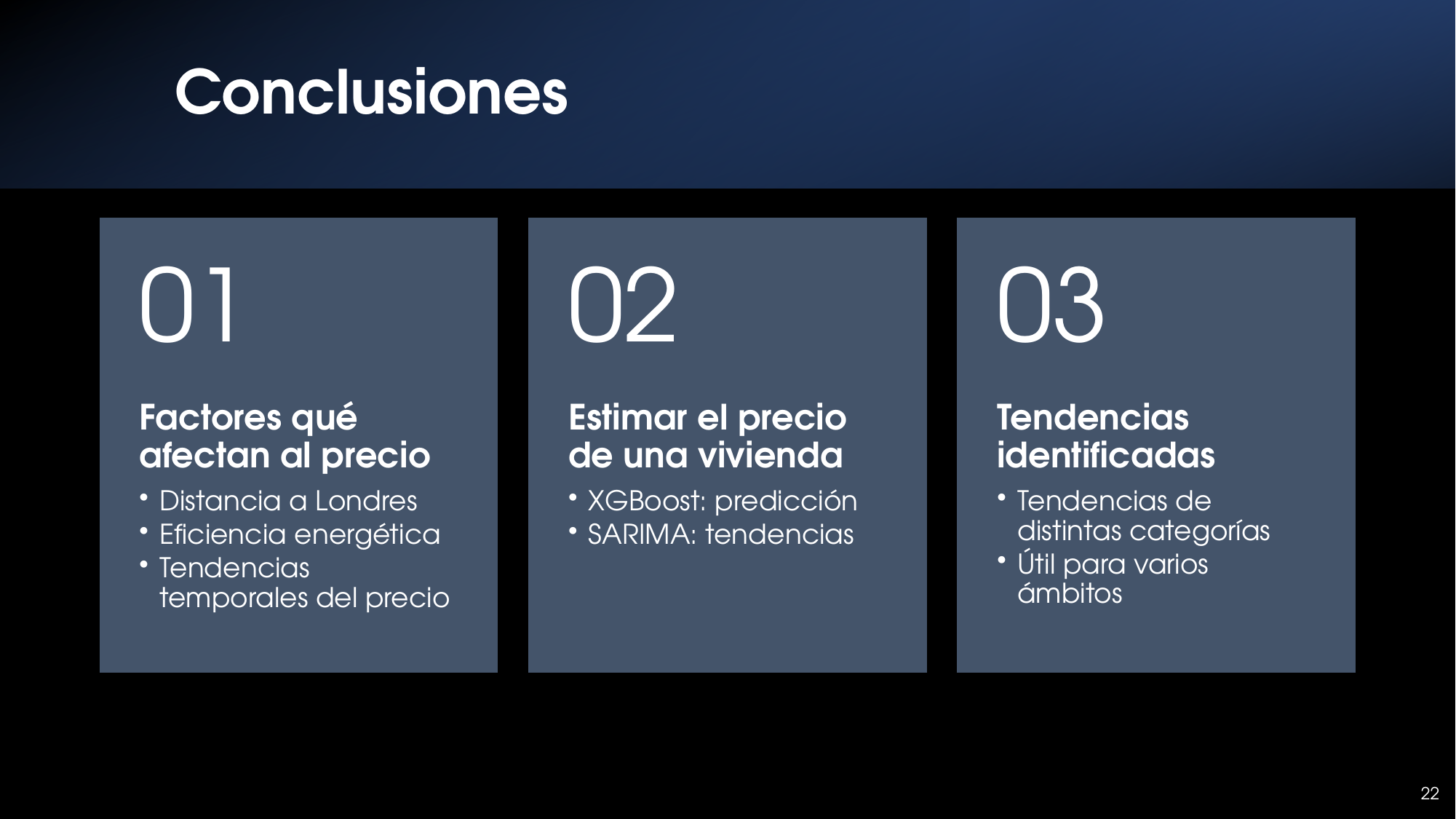

# Conclusiones
Factores qué afectan al precio
Distancia a Londres
Eficiencia energética
Tendencias temporales del precio
01
Estimar el precio de una vivienda
XGBoost: predicción
SARIMA: tendencias
02
Tendencias identificadas
Tendencias de distintas categorías
Útil para varios ámbitos
03
22